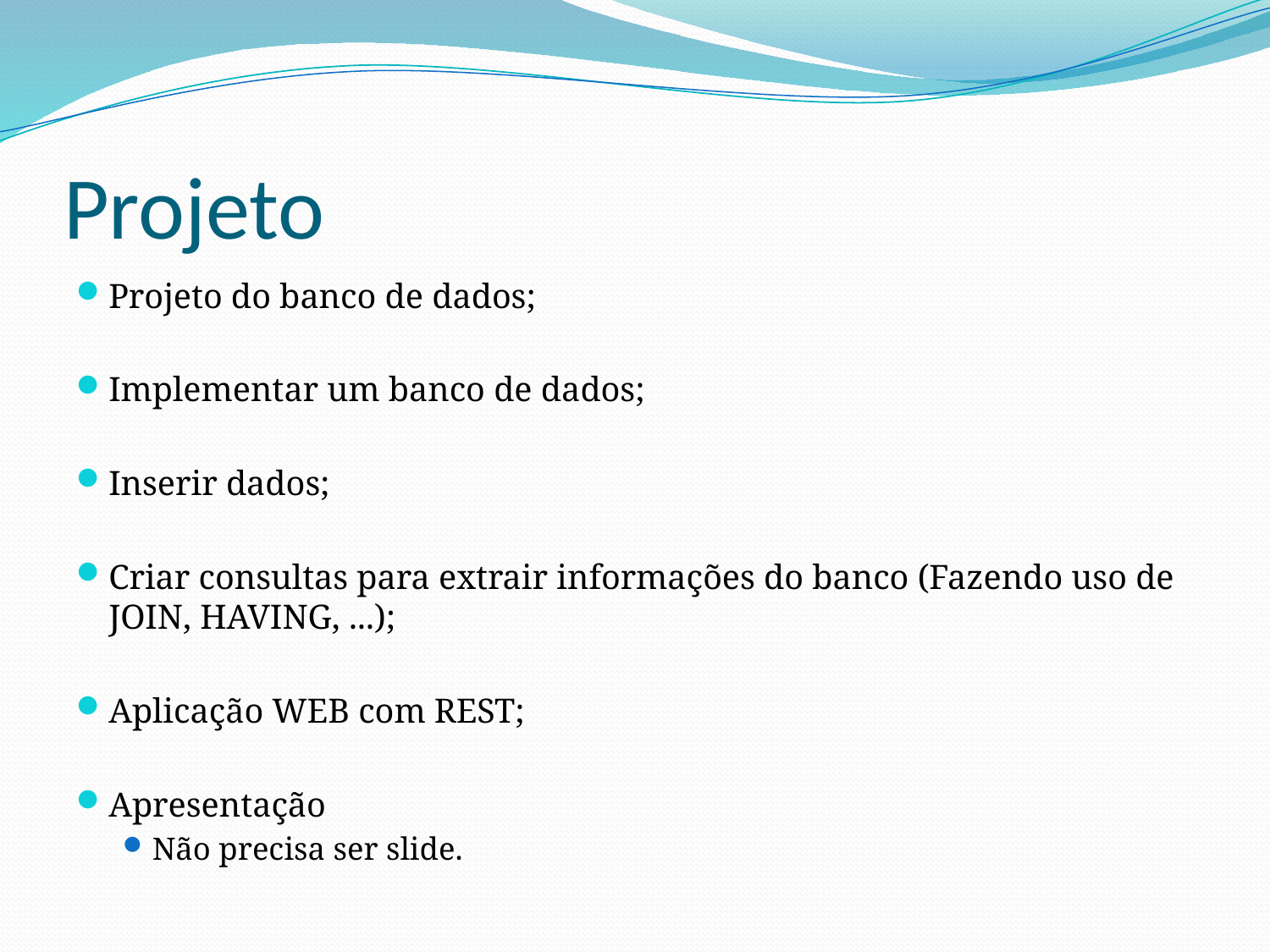

# Projeto
Projeto do banco de dados;

Implementar um banco de dados;

Inserir dados;

Criar consultas para extrair informações do banco (Fazendo uso de JOIN, HAVING, ...);

Aplicação WEB com REST;

Apresentação
Não precisa ser slide.